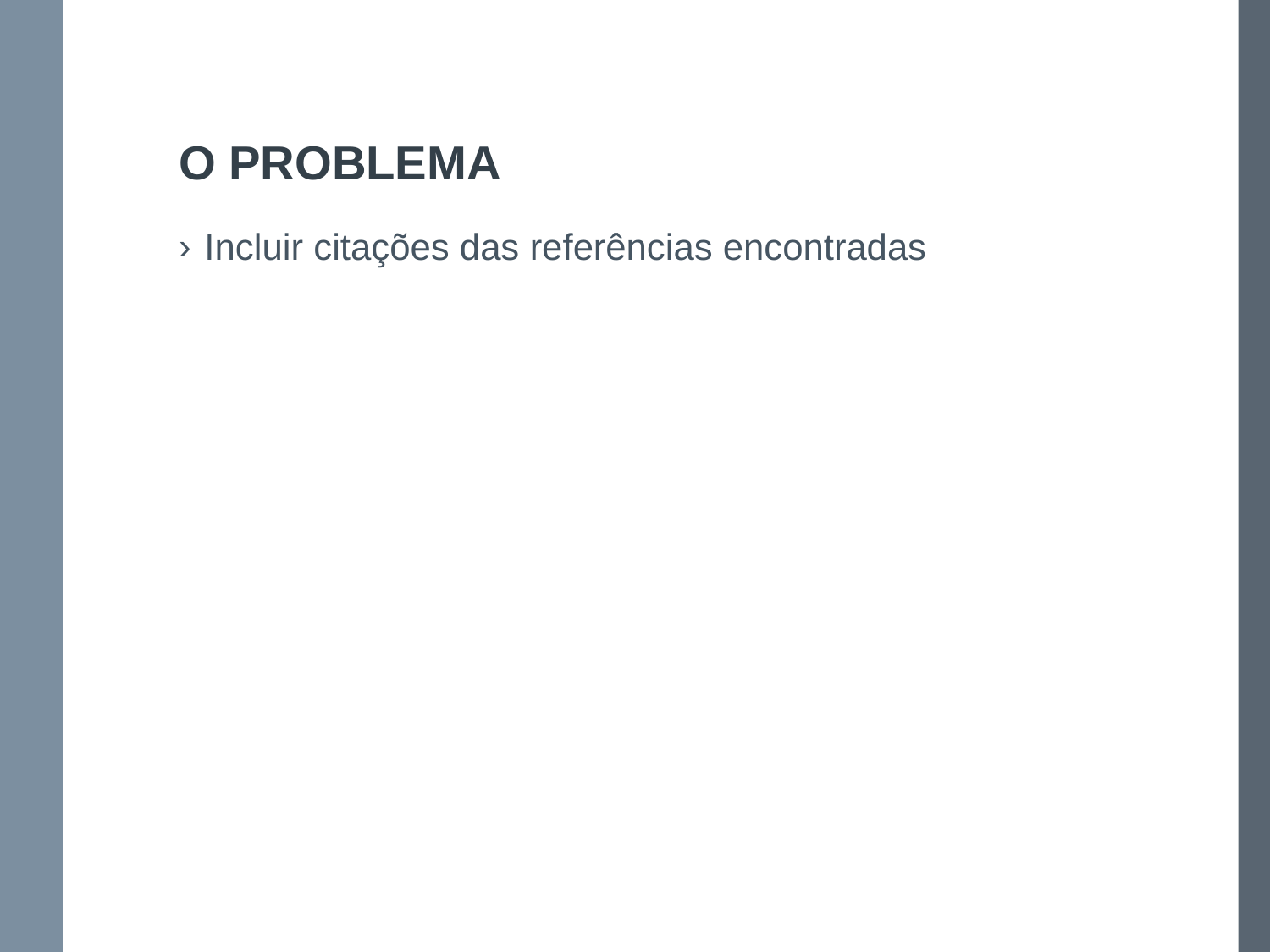

# O PROBLEMA
Incluir citações das referências encontradas